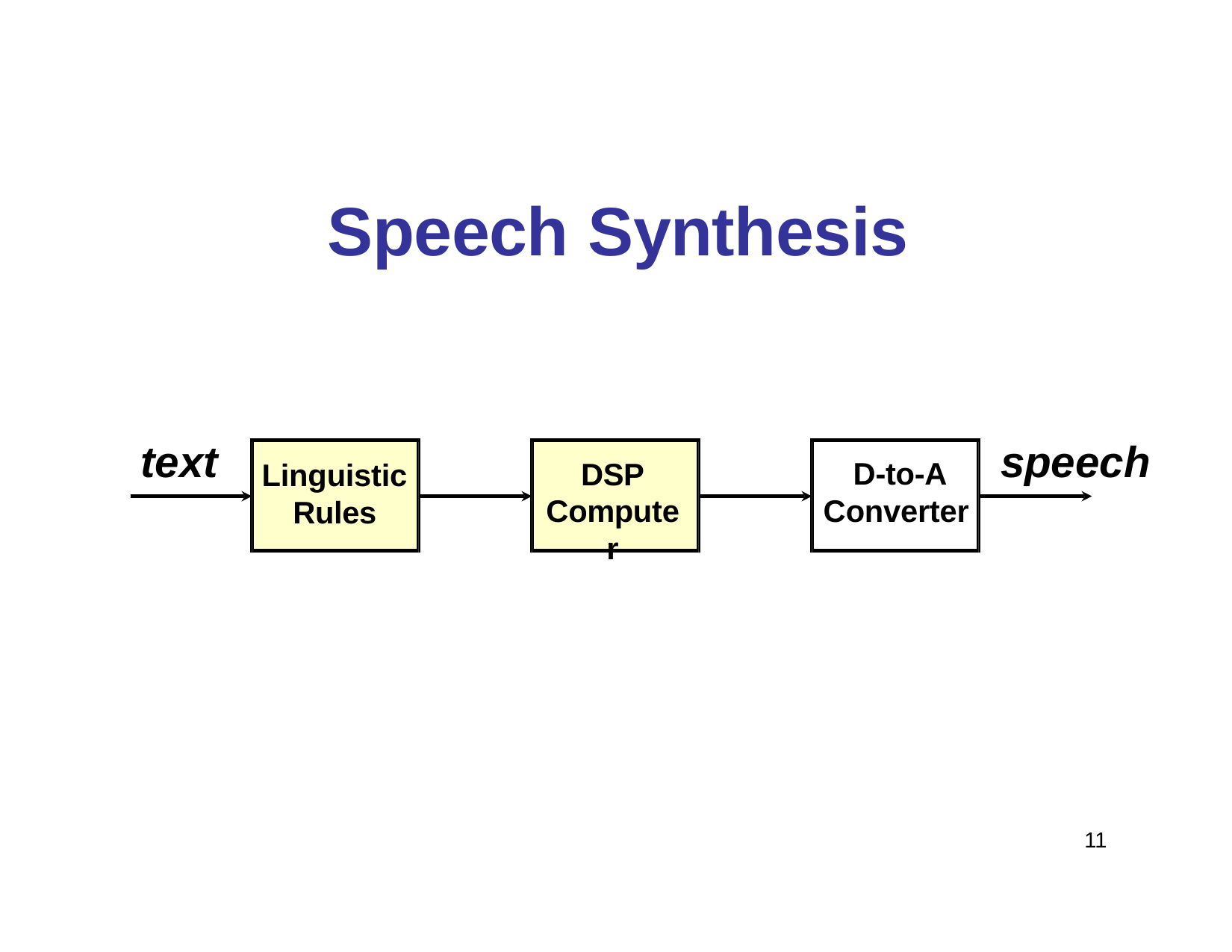

Speech Synthesis
text
speech

D-to-A Converter
DSP
Computer
Linguistic Rules

11